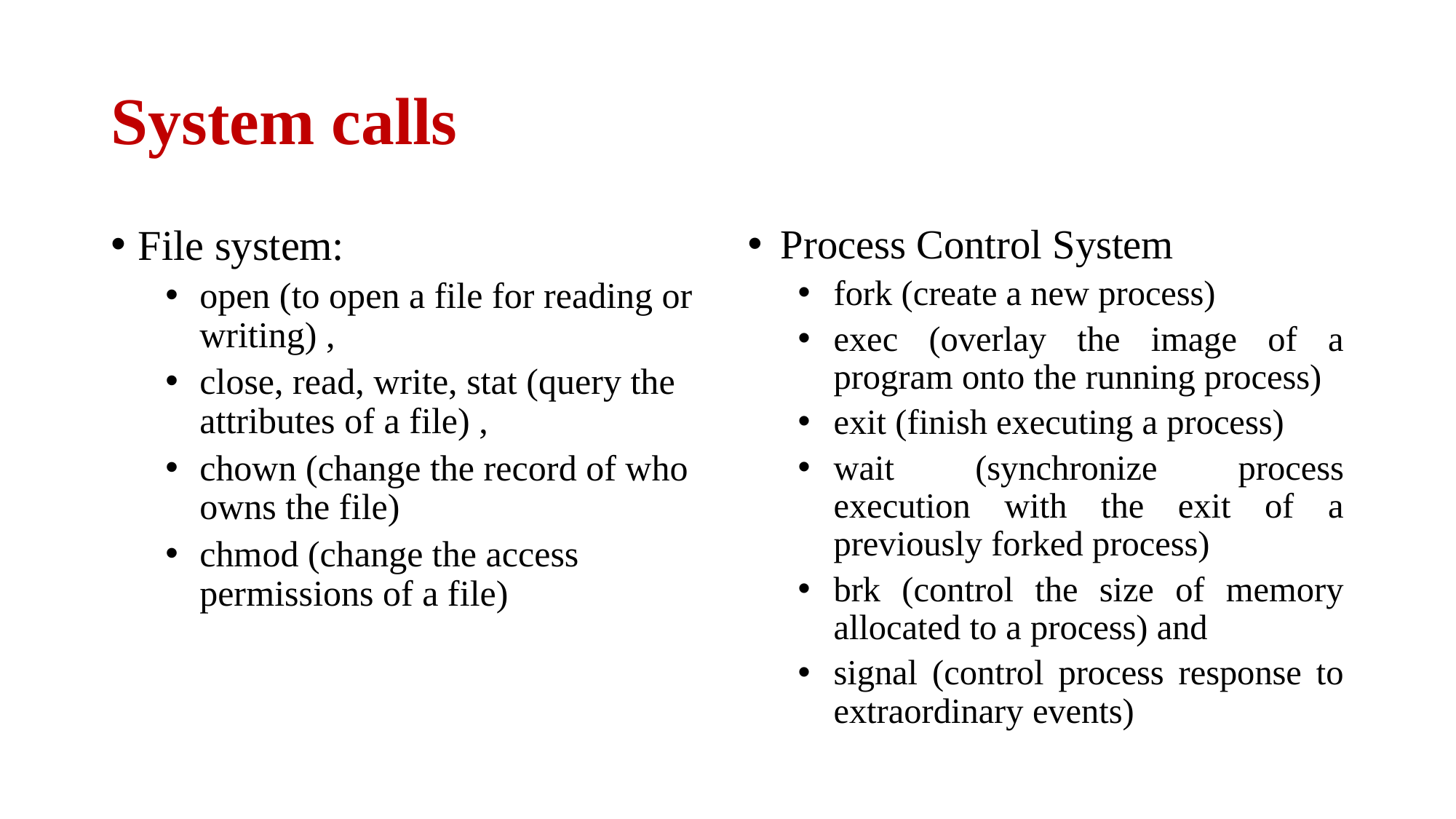

# System calls
File system:
open (to open a file for reading or writing) ,
close, read, write, stat (query the attributes of a file) ,
chown (change the record of who owns the file)
chmod (change the access permissions of a file)

Process Control System
fork (create a new process)
exec (overlay the image of a program onto the running process)
exit (finish executing a process)
wait (synchronize process execution with the exit of a previously forked process)
brk (control the size of memory allocated to a process) and
signal (control process response to extraordinary events)